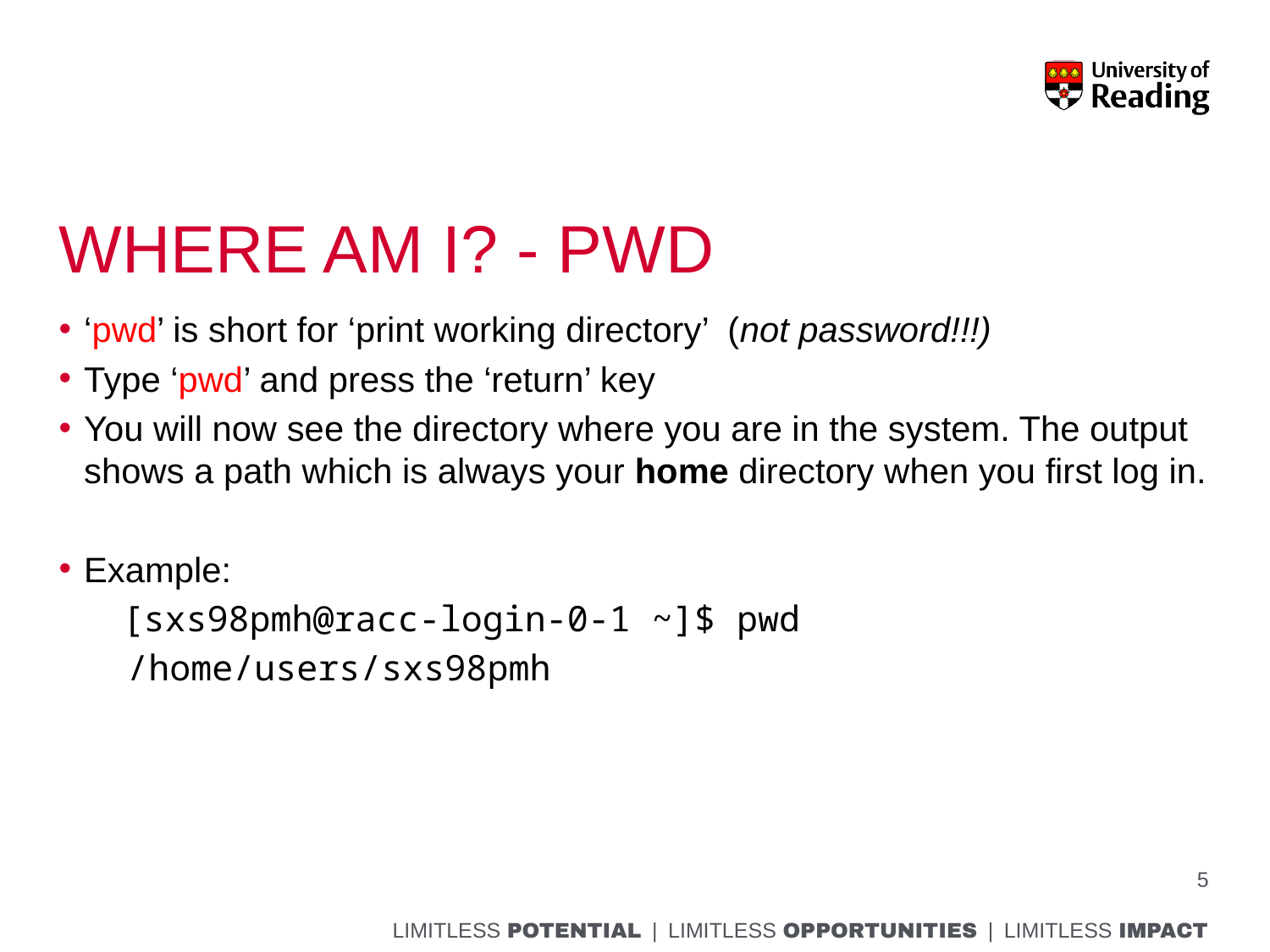

# Where am I? - PWD
‘pwd’ is short for ‘print working directory’  (not password!!!)
Type ‘pwd’ and press the ‘return’ key
You will now see the directory where you are in the system. The output shows a path which is always your home directory when you first log in.

Example:
   [sxs98pmh@racc-login-0-1 ~]$ pwd
       /home/users/sxs98pmh

5